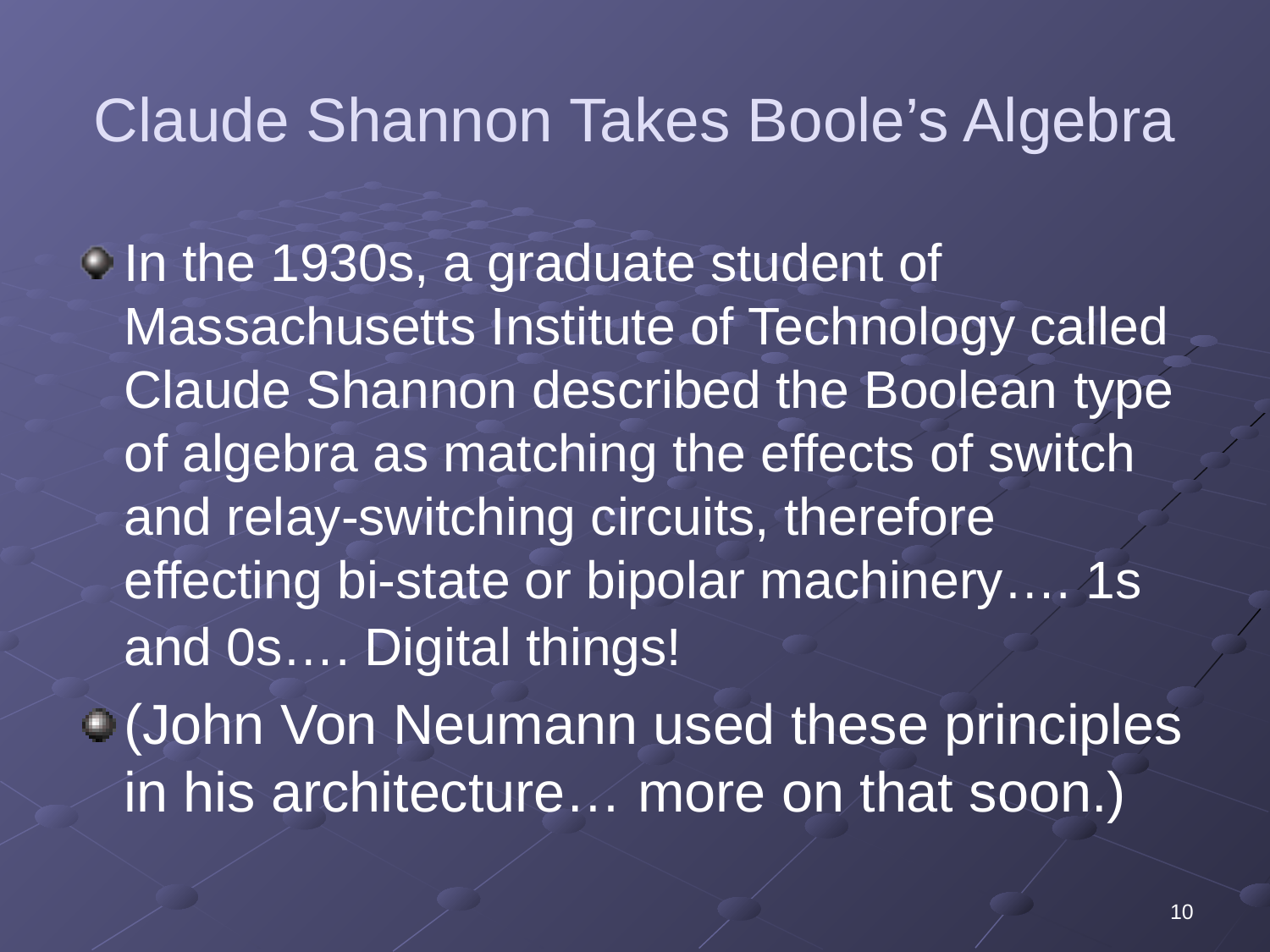

# Claude Shannon Takes Boole’s Algebra
In the 1930s, a graduate student of Massachusetts Institute of Technology called Claude Shannon described the Boolean type of algebra as matching the effects of switch and relay-switching circuits, therefore effecting bi-state or bipolar machinery…. 1s and 0s…. Digital things!
(John Von Neumann used these principles in his architecture… more on that soon.)
10